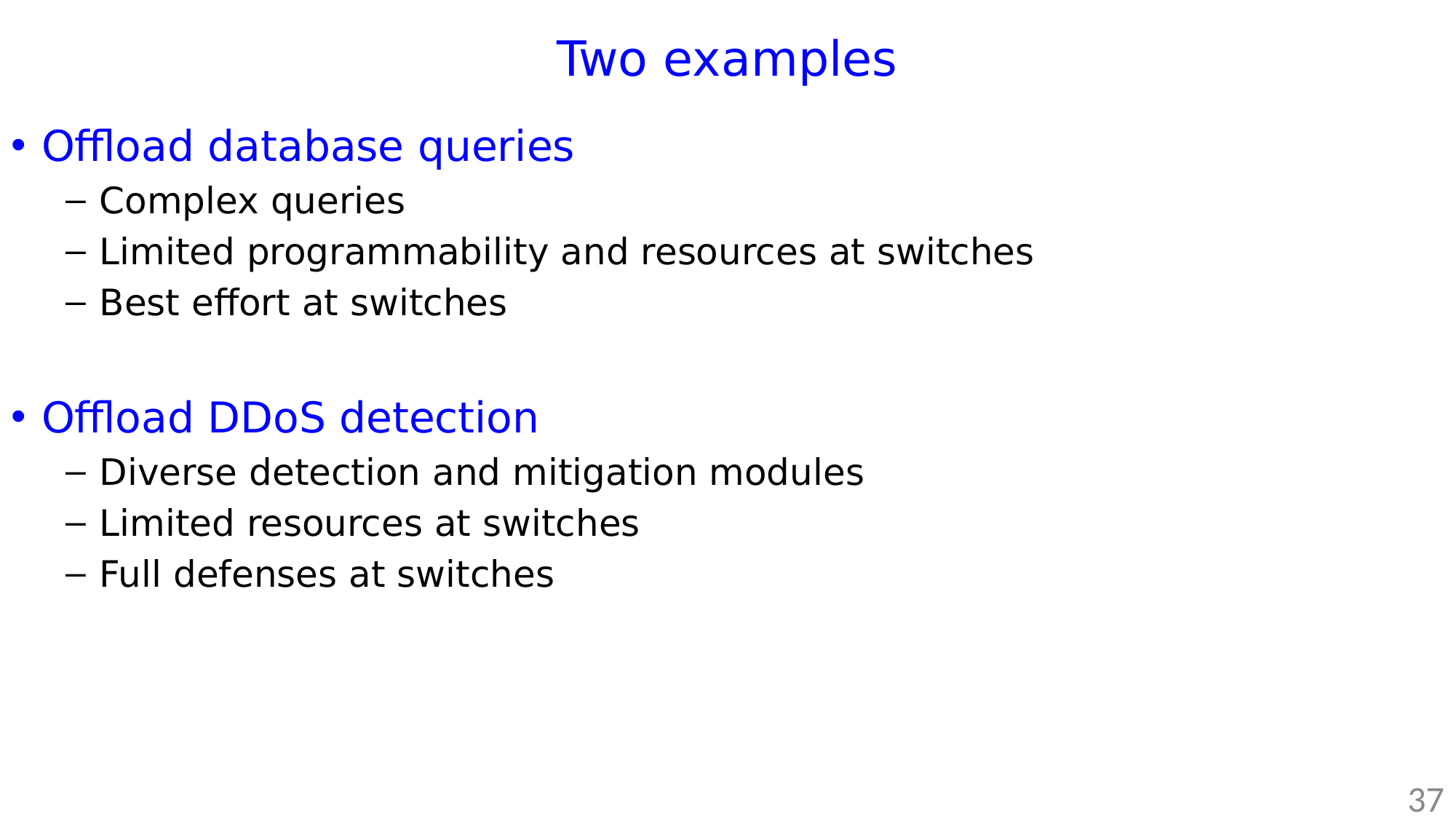

# Two examples
Offload database queries
Complex queries
Limited programmability and resources at switches
Best effort at switches

Offload DDoS detection
Diverse detection and mitigation modules
Limited resources at switches
Full defenses at switches
37